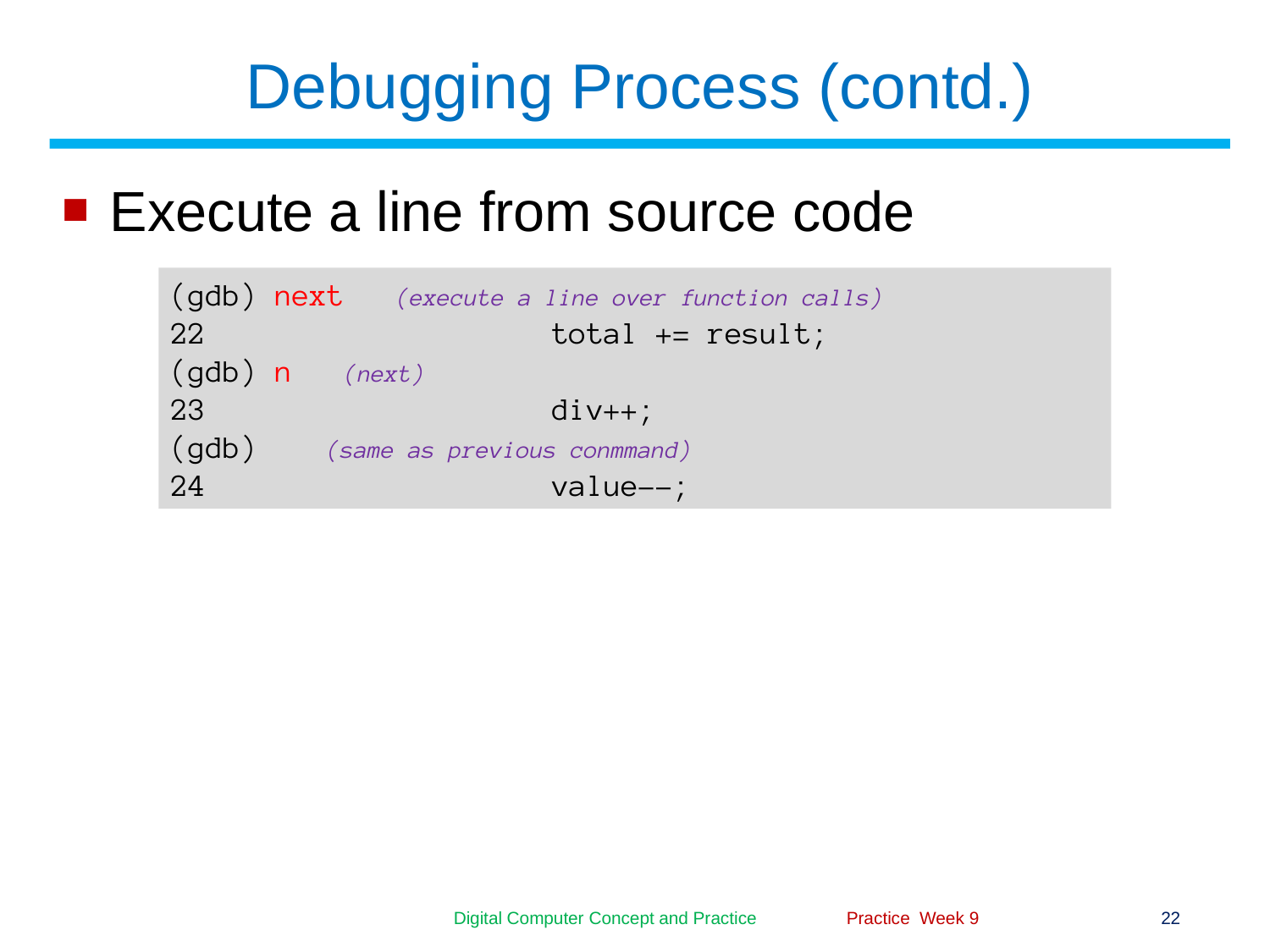

# Debugging Process (contd.)
Execute a line from source code
(gdb) next   (execute a line over function calls)
22			total += result;
(gdb) n   (next)
23			div++;
(gdb)    (same as previous conmmand)
24			value--;